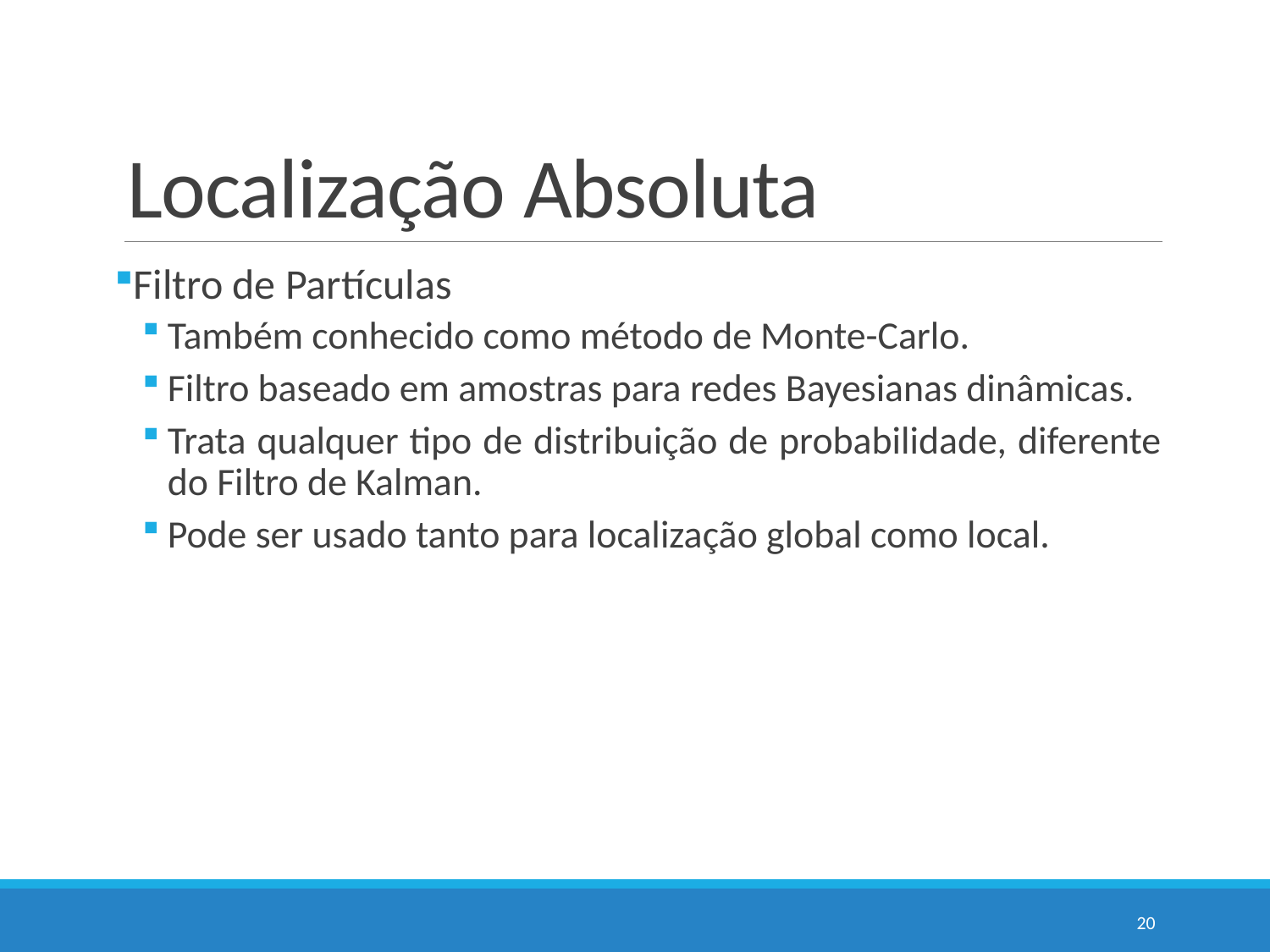

# Localização Absoluta
Filtro de Partículas
Também conhecido como método de Monte-Carlo.
Filtro baseado em amostras para redes Bayesianas dinâmicas.
Trata qualquer tipo de distribuição de probabilidade, diferente do Filtro de Kalman.
Pode ser usado tanto para localização global como local.

20